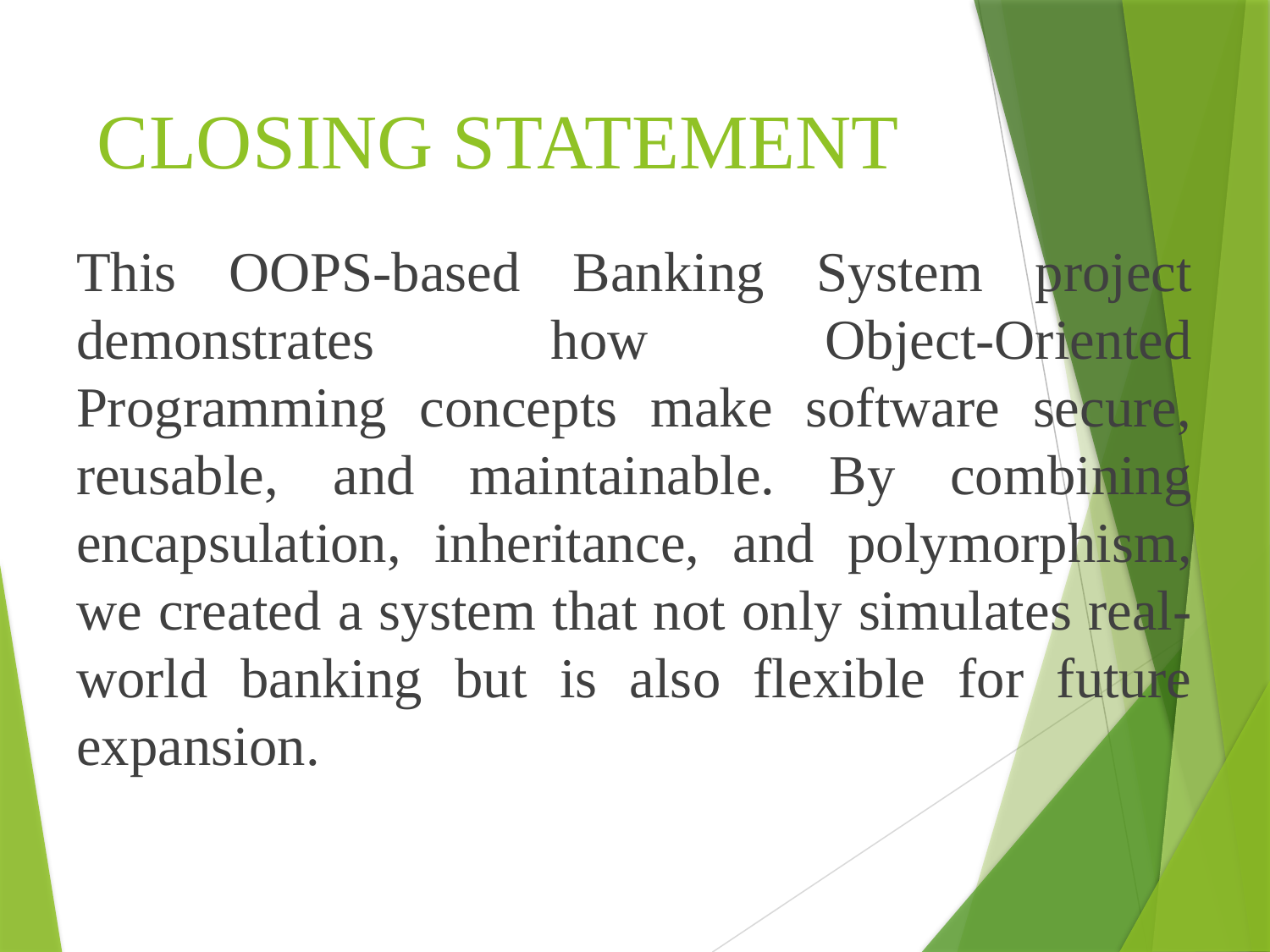

# CLOSING STATEMENT
This OOPS-based Banking System project demonstrates how Object-Oriented Programming concepts make software secure, reusable, and maintainable. By combining encapsulation, inheritance, and polymorphism, we created a system that not only simulates real-world banking but is also flexible for future expansion.